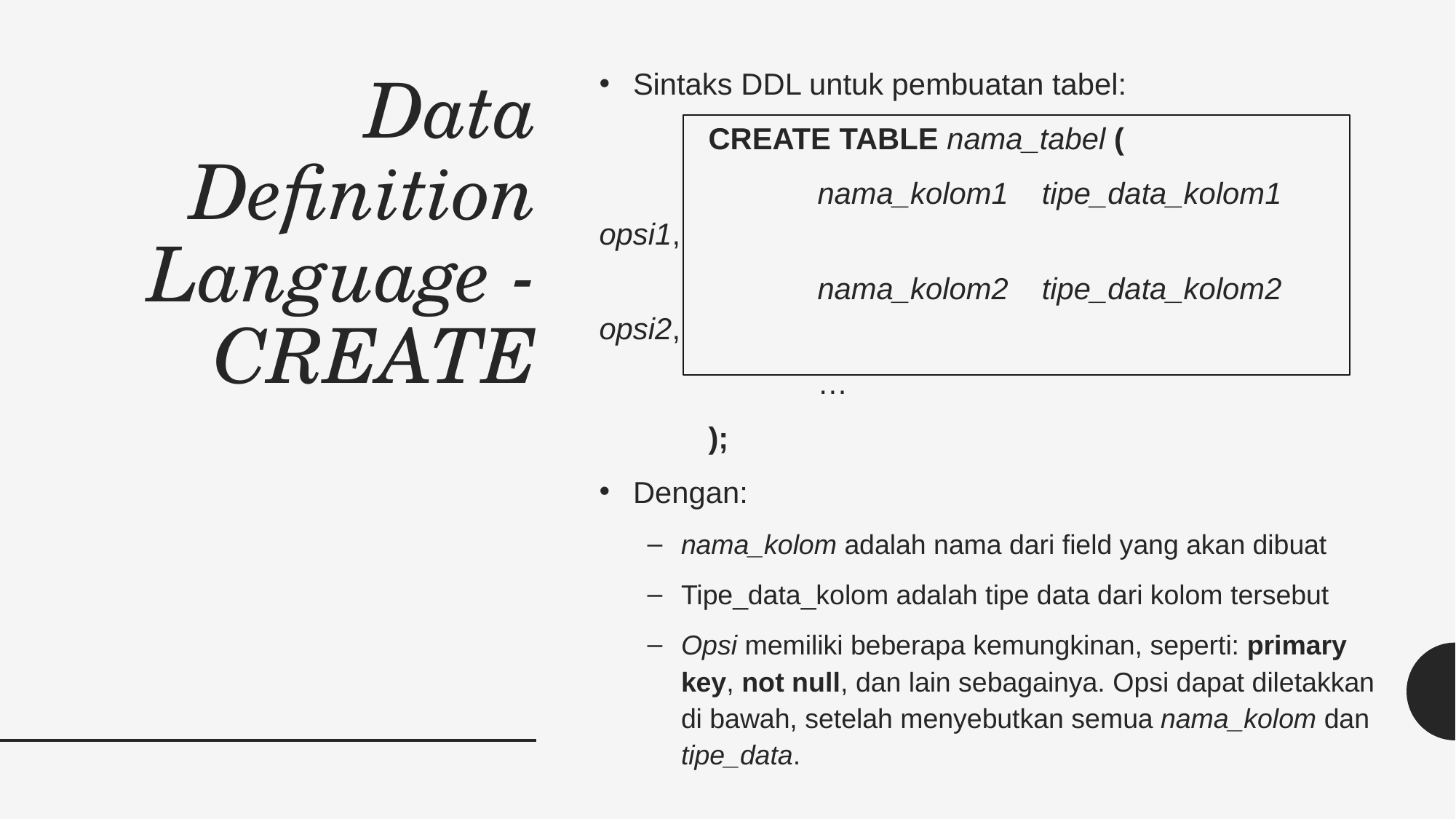

Sintaks DDL untuk pembuatan tabel:
	CREATE TABLE nama_tabel (
		nama_kolom1    tipe_data_kolom1    opsi1,
		nama_kolom2    tipe_data_kolom2    opsi2,
		…
	);
Dengan:
nama_kolom adalah nama dari field yang akan dibuat
Tipe_data_kolom adalah tipe data dari kolom tersebut
Opsi memiliki beberapa kemungkinan, seperti: primary key, not null, dan lain sebagainya. Opsi dapat diletakkan di bawah, setelah menyebutkan semua nama_kolom dan tipe_data.
# Data Definition Language - CREATE